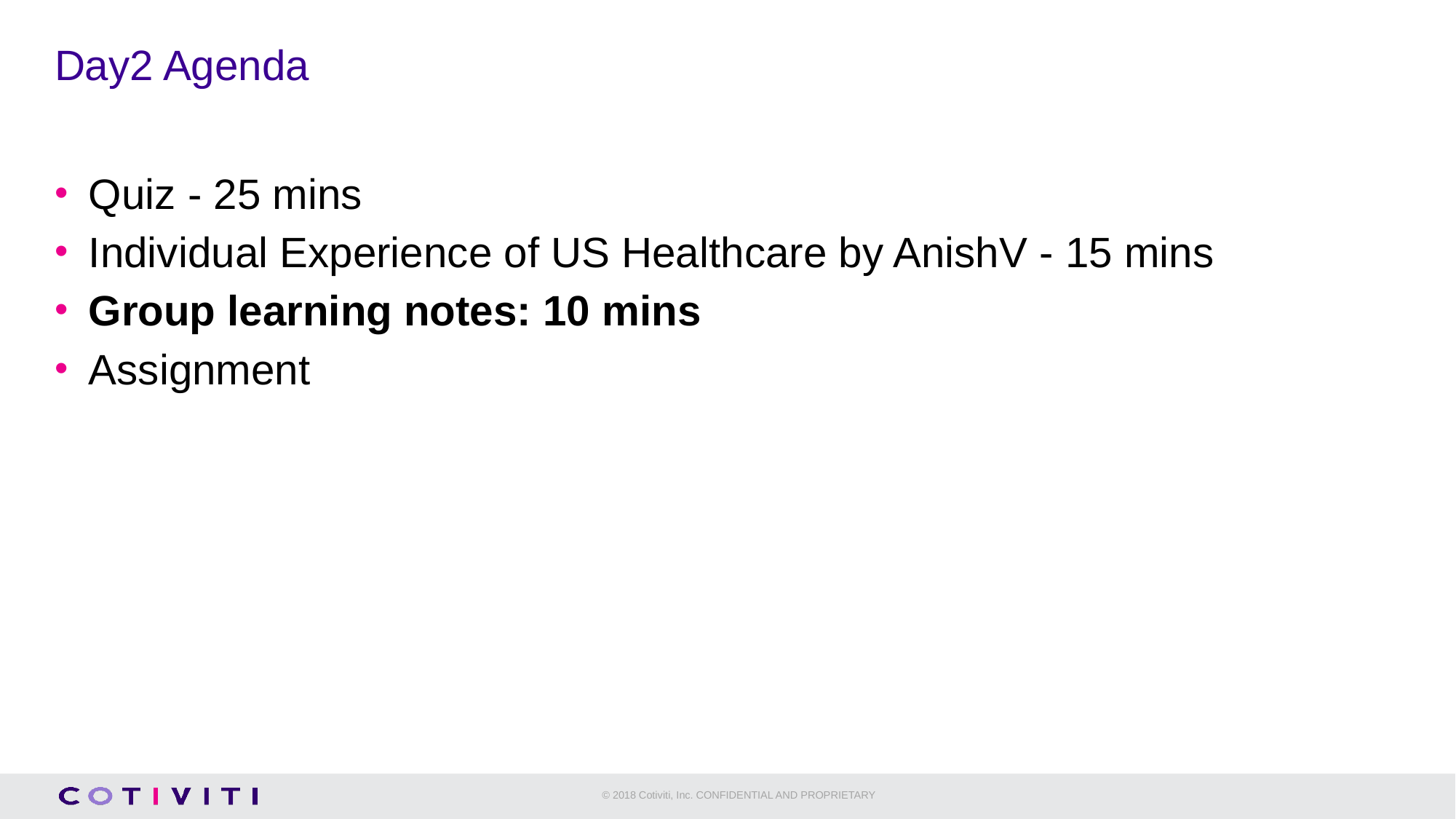

# Day2 Agenda
Quiz - 25 mins
Individual Experience of US Healthcare by AnishV - 15 mins
Group learning notes: 10 mins
Assignment